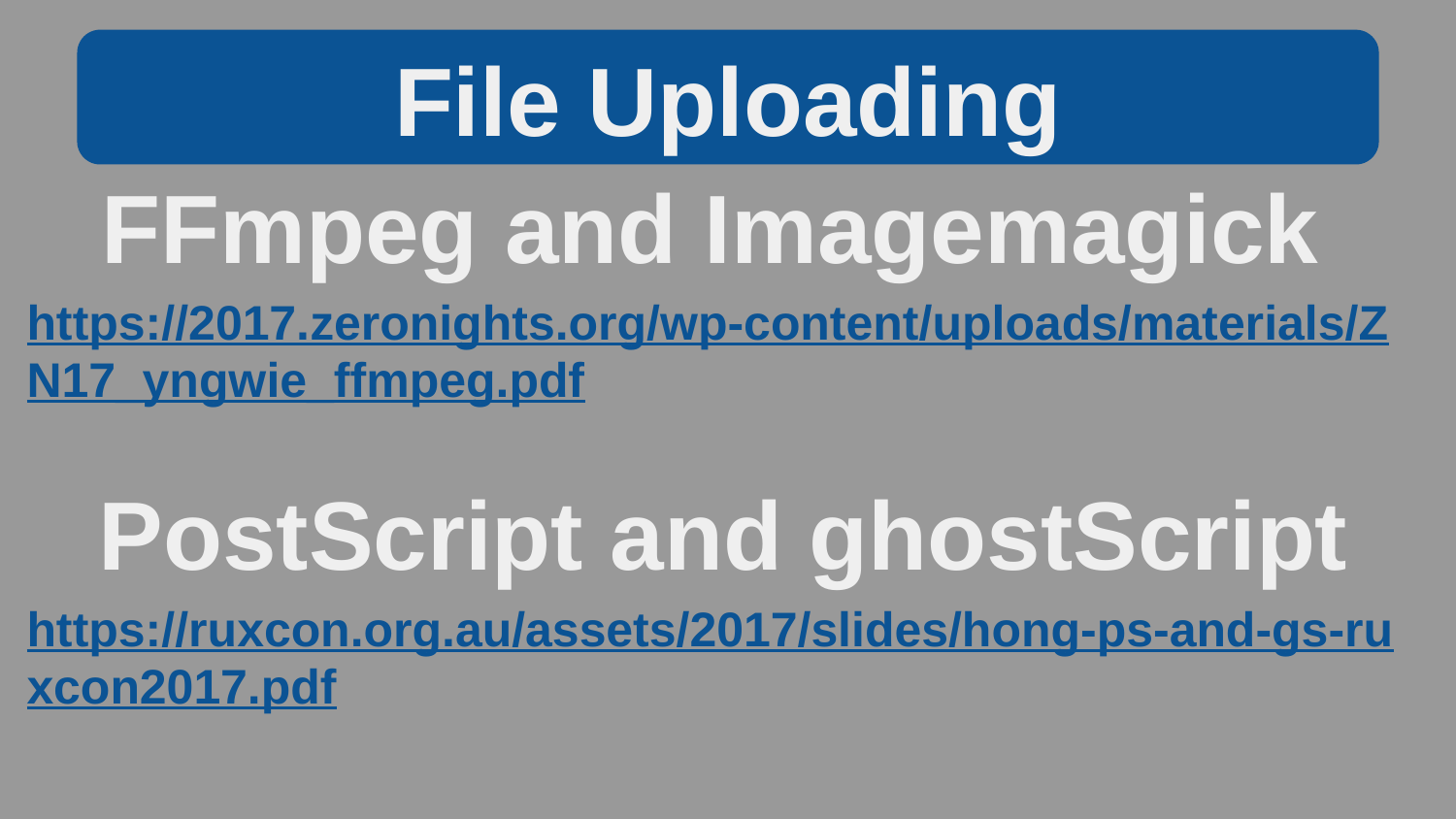

File Uploading
FFmpeg and Imagemagick
https://2017.zeronights.org/wp-content/uploads/materials/ZN17_yngwie_ffmpeg.pdf
PostScript and ghostScript
https://ruxcon.org.au/assets/2017/slides/hong-ps-and-gs-ruxcon2017.pdf